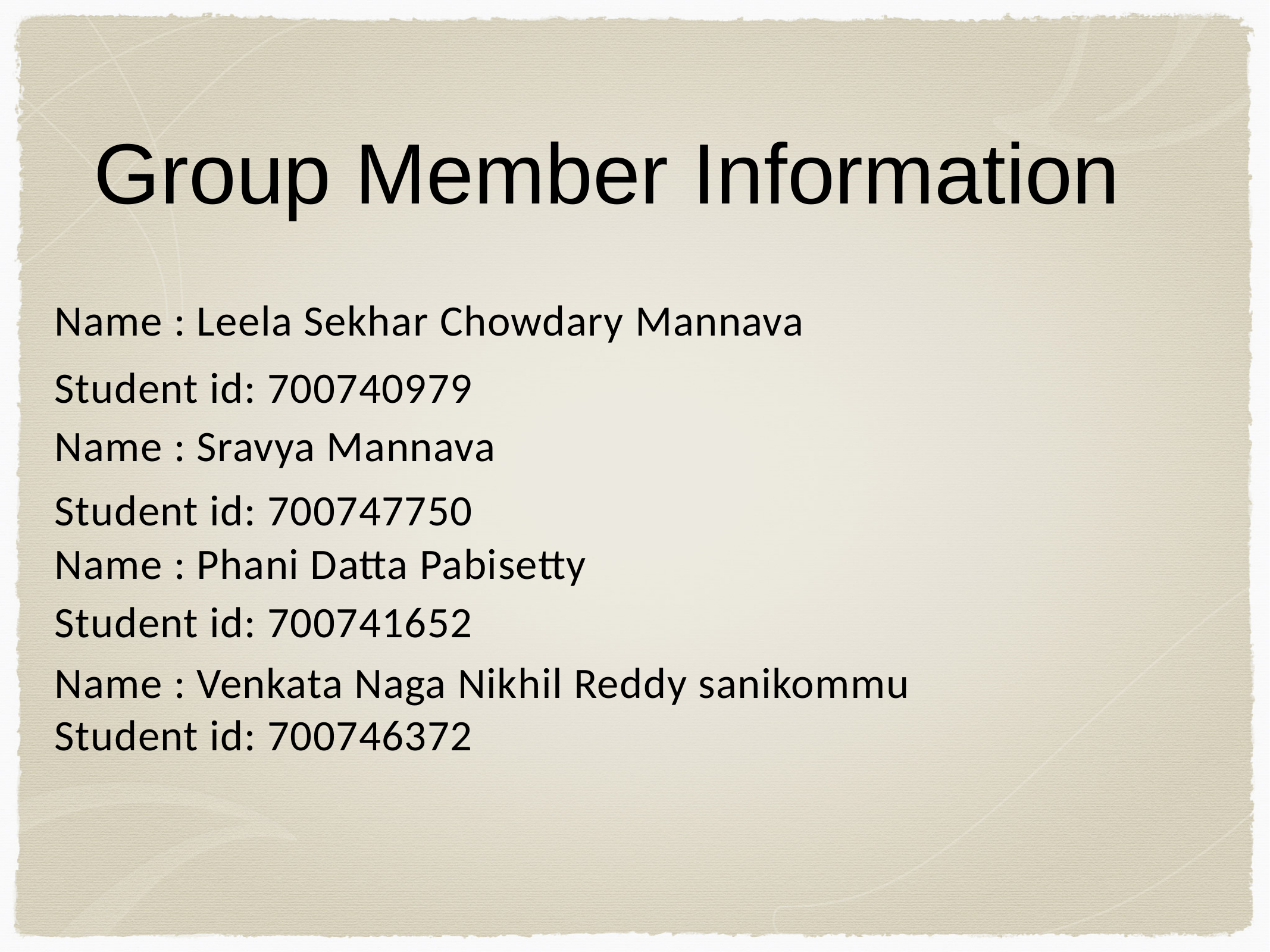

# Group Member Information
Name : Leela Sekhar Chowdary Mannava
Student id: 700740979
Name : Sravya Mannava
Student id: 700747750
Name : Phani Datta Pabisetty
Student id: 700741652
Name : Venkata Naga Nikhil Reddy sanikommu
Student id: 700746372